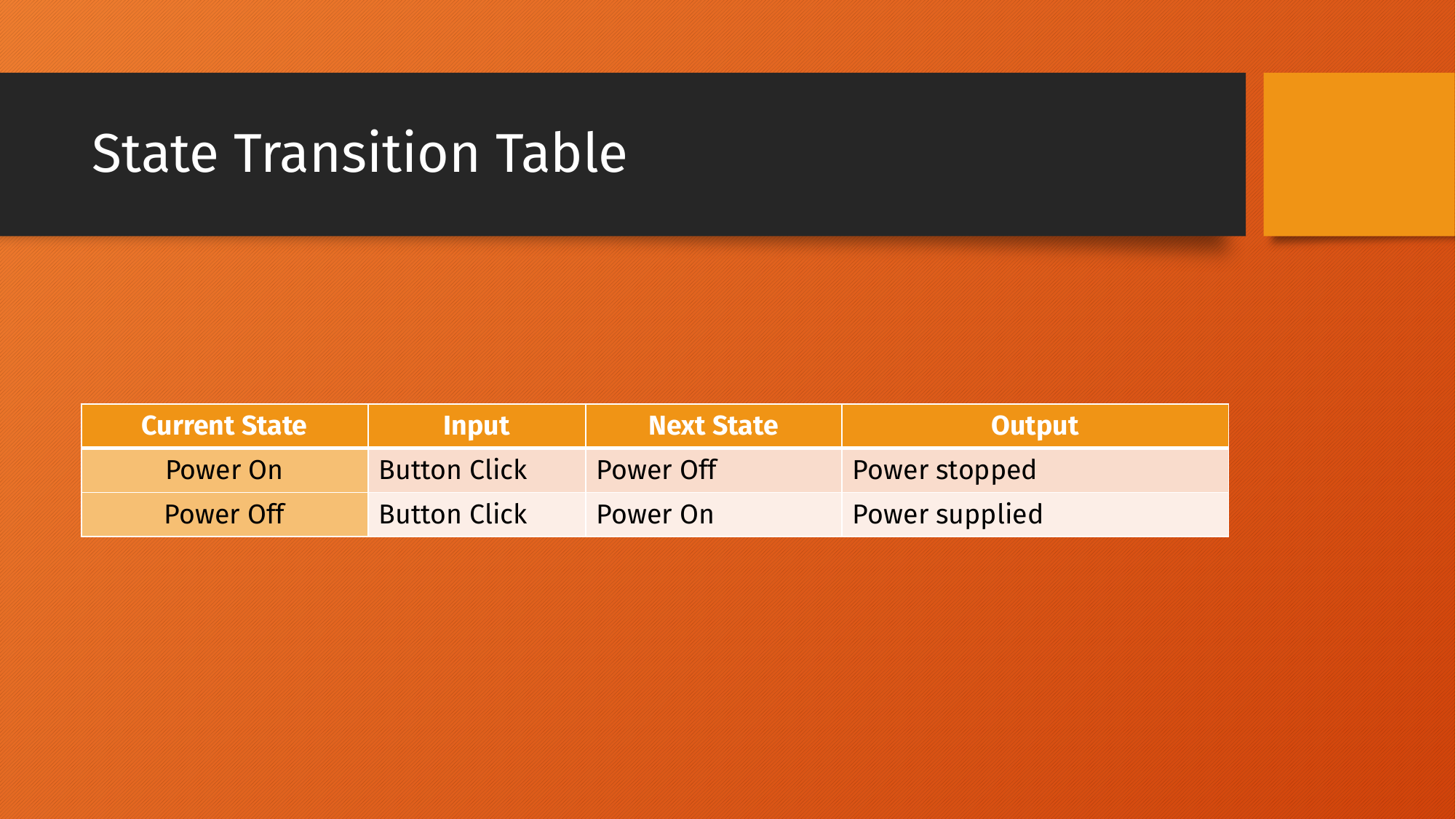

# State Transition Table
| Current State | Input | Next State | Output |
| --- | --- | --- | --- |
| Power On | Button Click | Power Off | Power stopped |
| Power Off | Button Click | Power On | Power supplied |